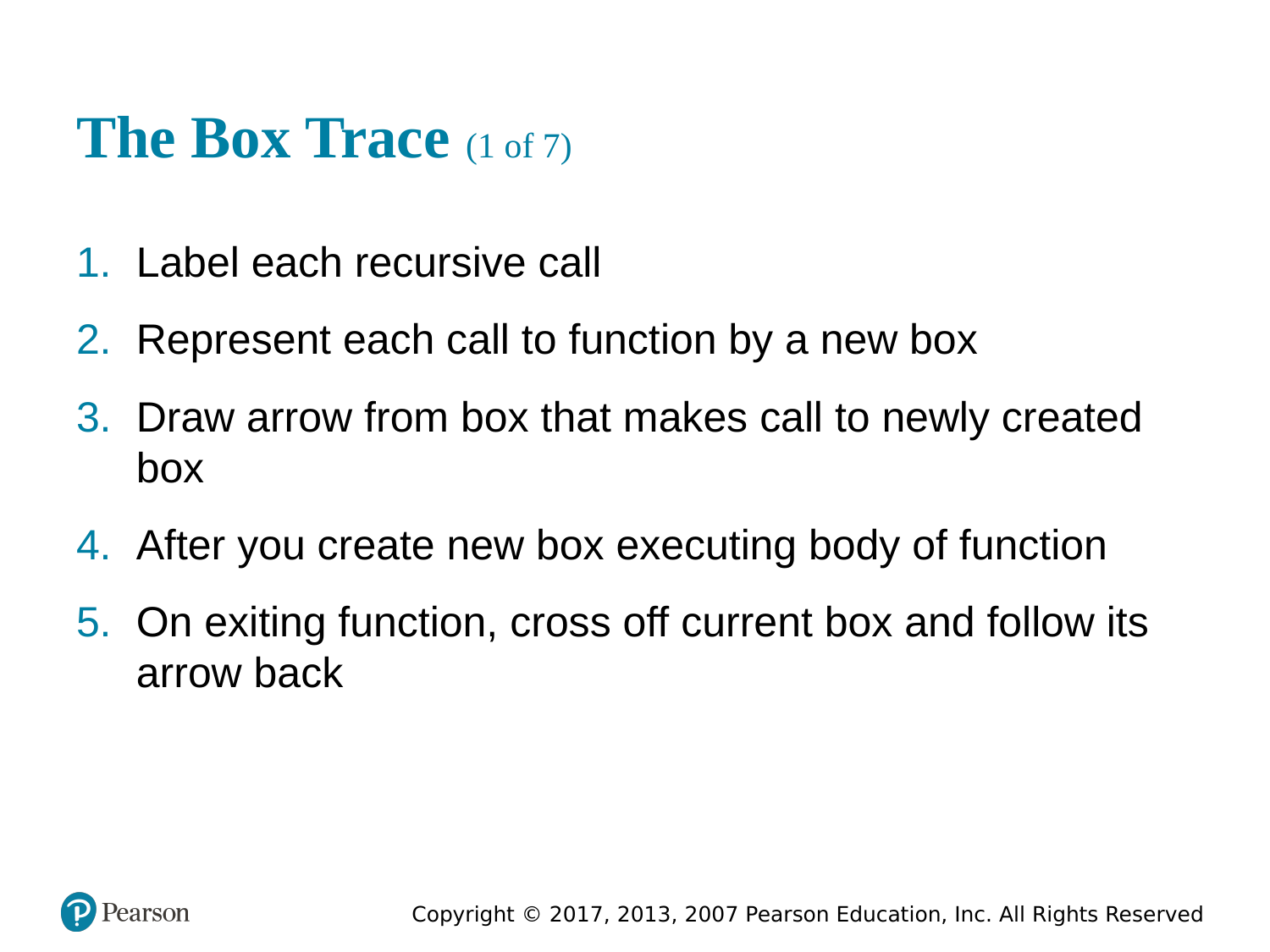

# The Box Trace (1 of 7)
Label each recursive call
Represent each call to function by a new box
Draw arrow from box that makes call to newly created box
After you create new box executing body of function
On exiting function, cross off current box and follow its arrow back